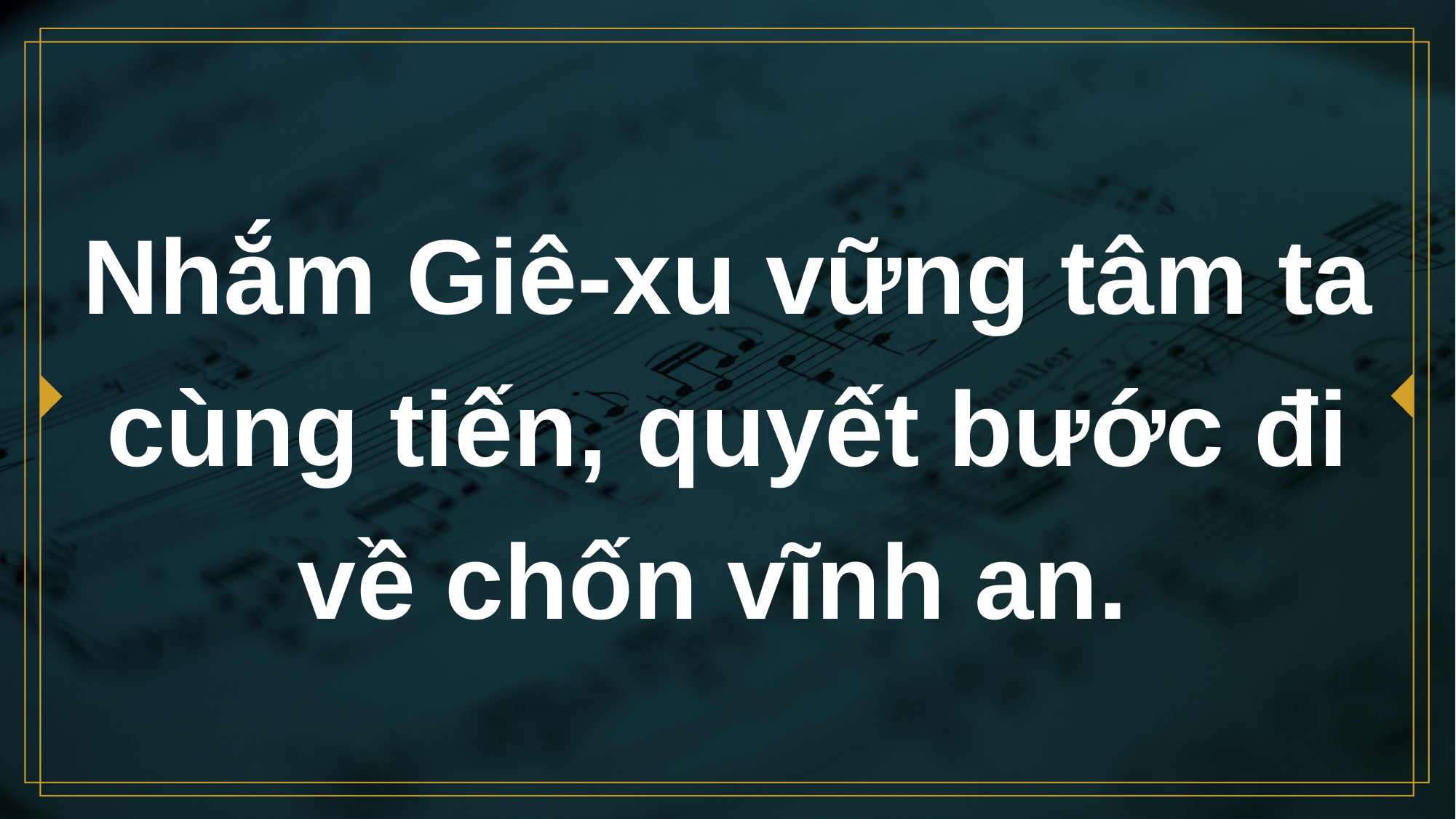

# Nhắm Giê-xu vững tâm ta cùng tiến, quyết bước đi về chốn vĩnh an.